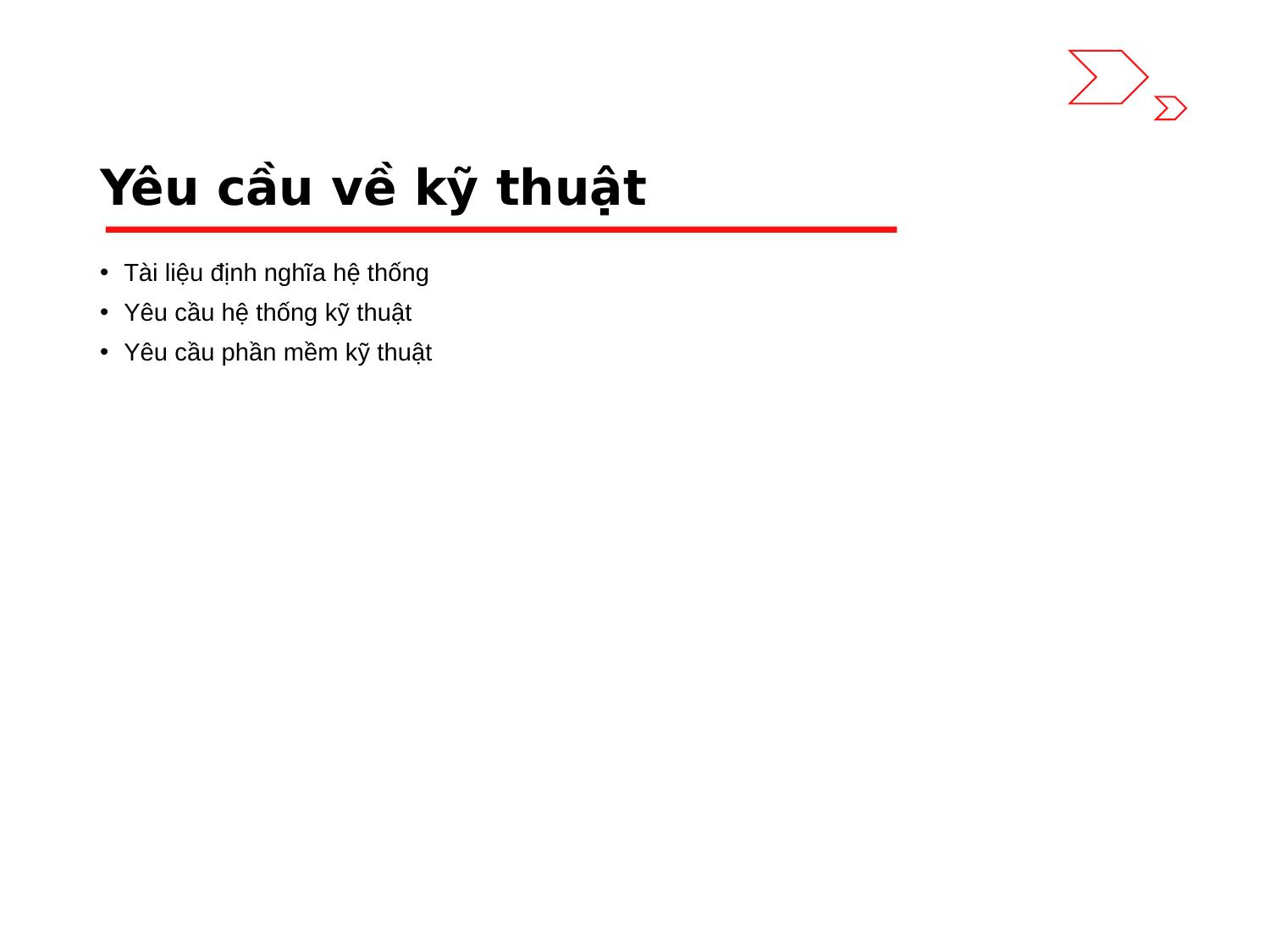

# Yêu cầu về kỹ thuật
Tài liệu định nghĩa hệ thống
Yêu cầu hệ thống kỹ thuật
Yêu cầu phần mềm kỹ thuật